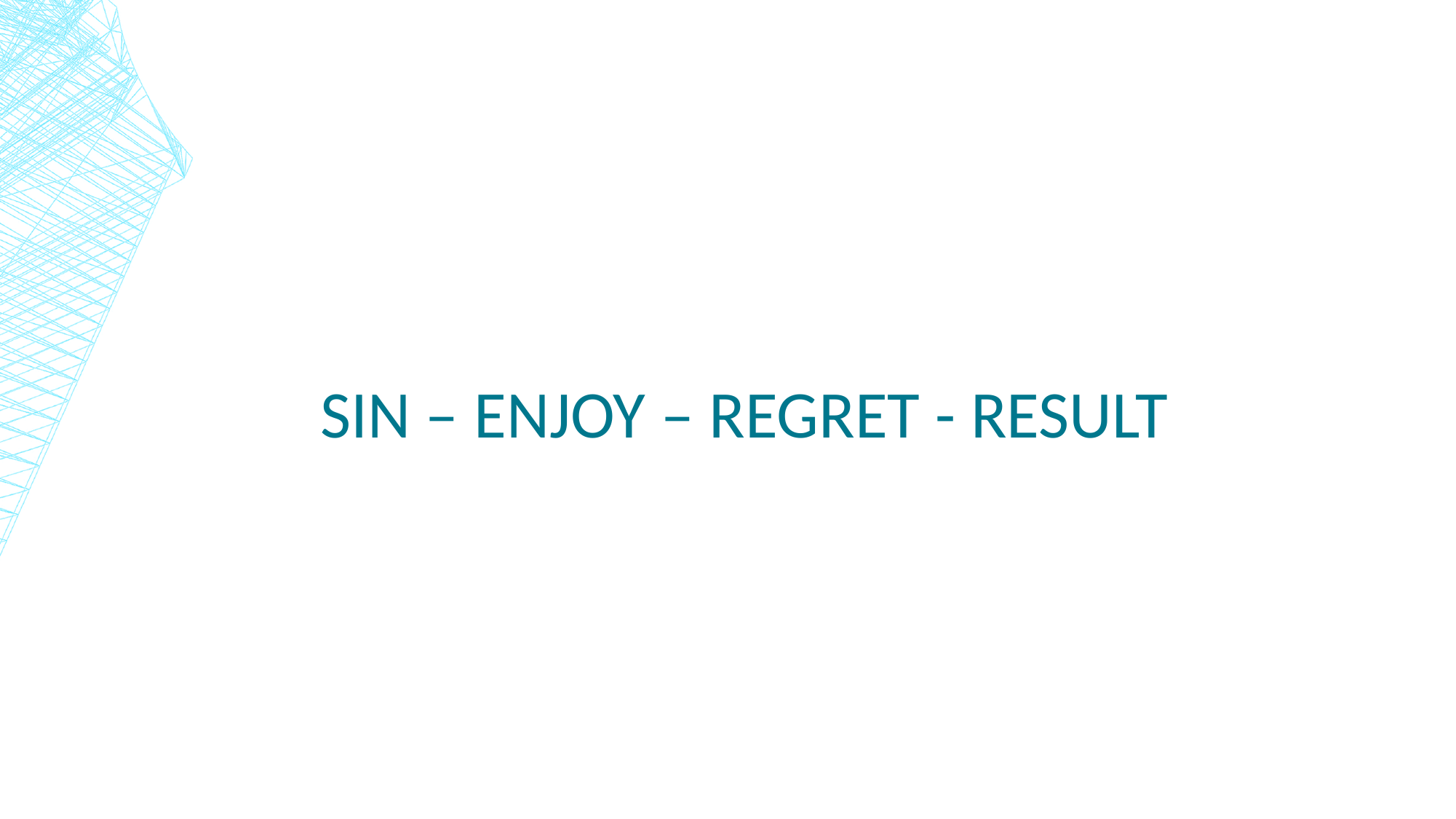

# Sin – enjoy – regret - result